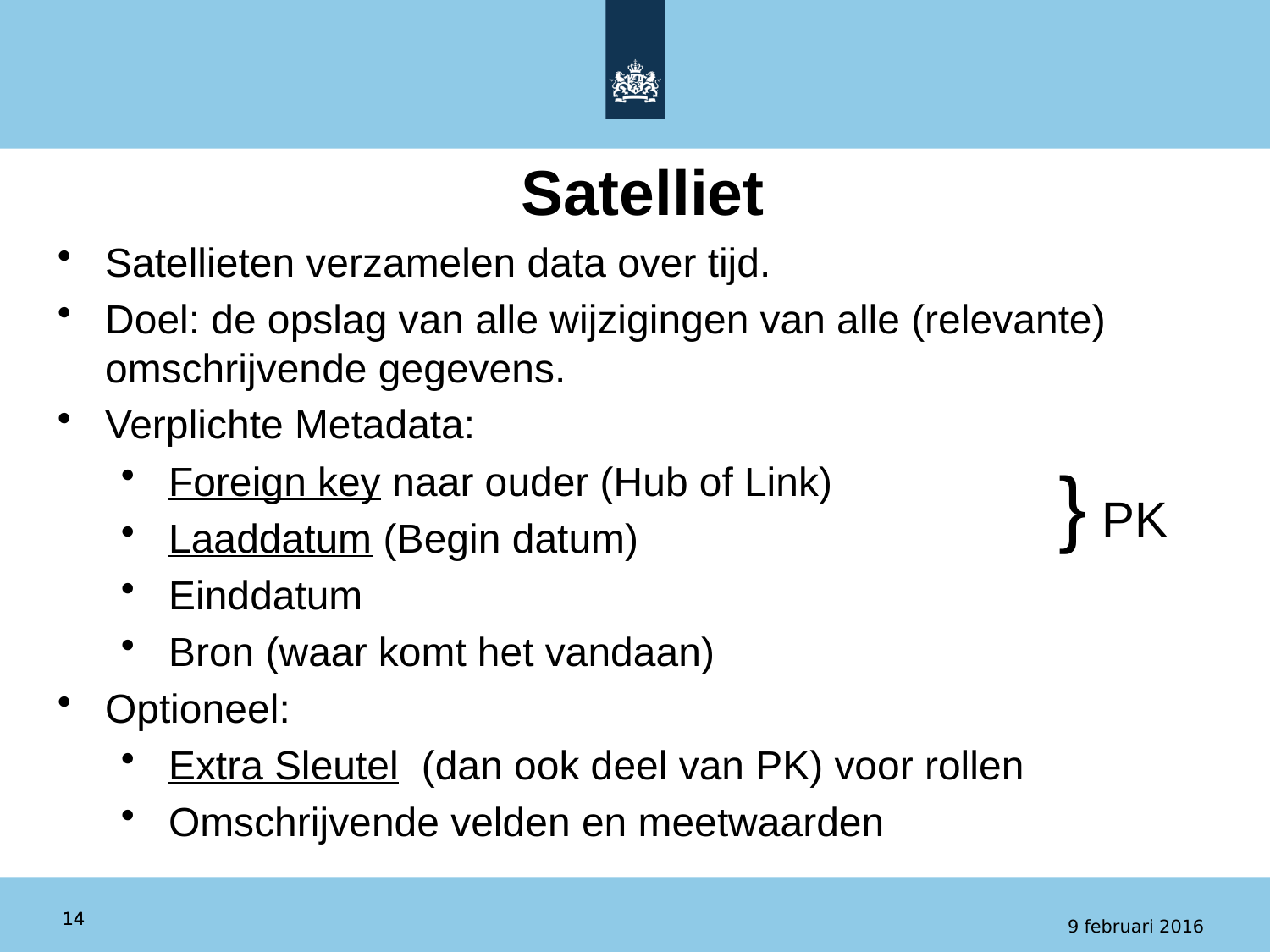

Satelliet
Satellieten verzamelen data over tijd.
Doel: de opslag van alle wijzigingen van alle (relevante) omschrijvende gegevens.
Verplichte Metadata:
Foreign key naar ouder (Hub of Link)
Laaddatum (Begin datum)
Einddatum
Bron (waar komt het vandaan)
Optioneel:
Extra Sleutel  (dan ook deel van PK) voor rollen
Omschrijvende velden en meetwaarden
} PK
14
14
9 februari 2016